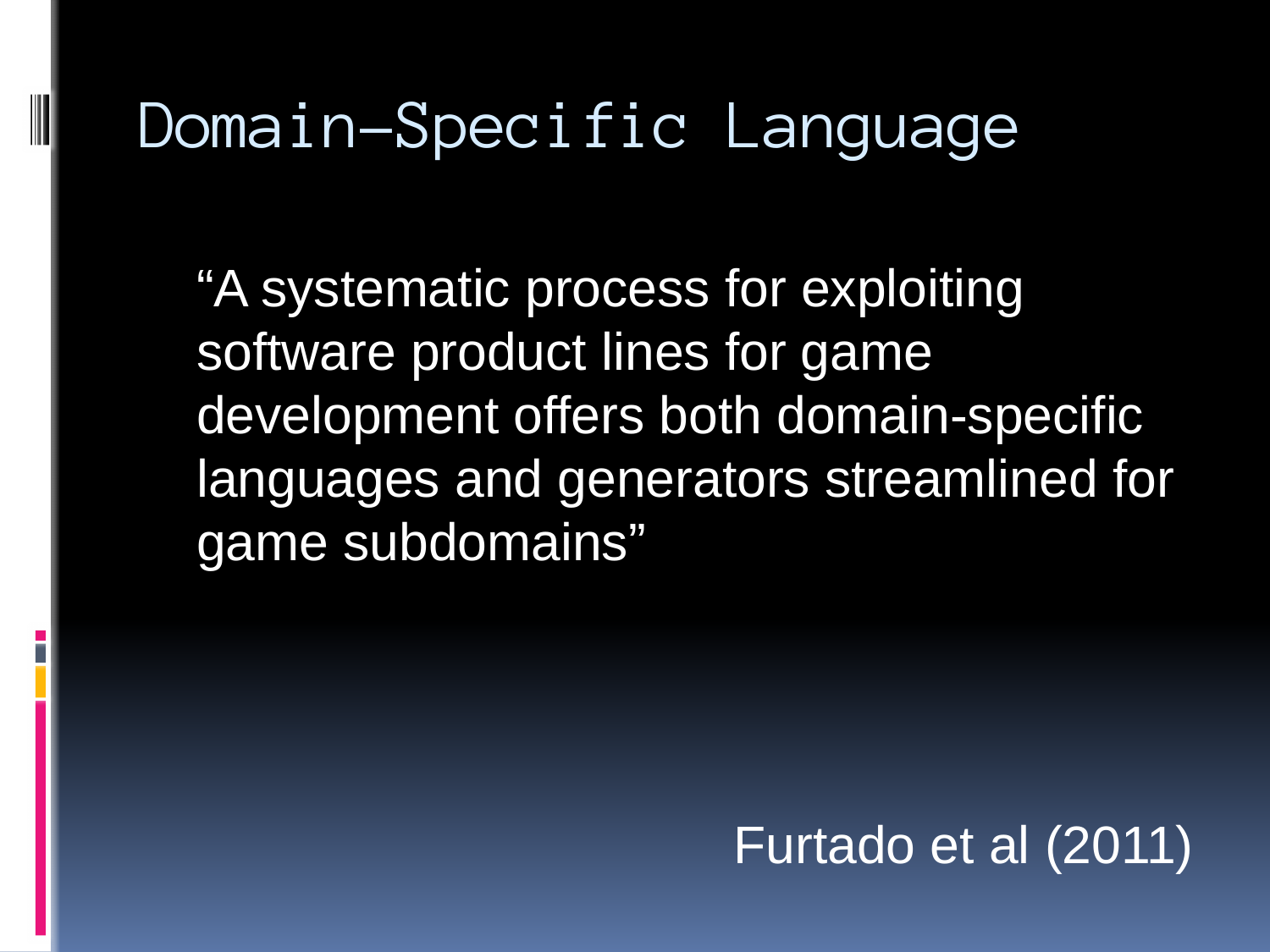

# Domain-Specific Language
	“A systematic process for exploiting software product lines for game development offers both domain-specific languages and generators streamlined for game subdomains”

Furtado et al (2011)